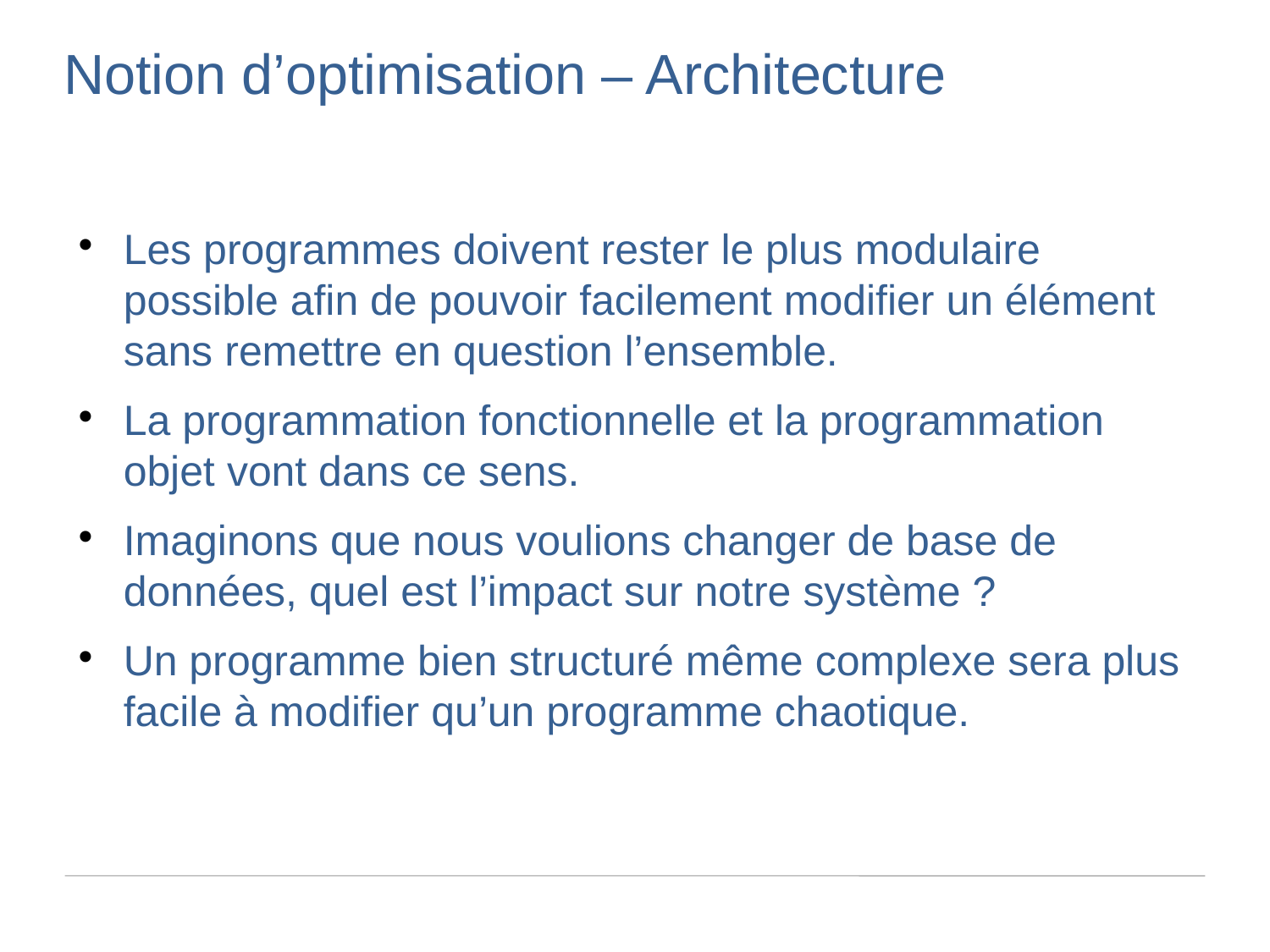

Notion d’optimisation – Architecture
Les programmes doivent rester le plus modulaire possible afin de pouvoir facilement modifier un élément sans remettre en question l’ensemble.
La programmation fonctionnelle et la programmation objet vont dans ce sens.
Imaginons que nous voulions changer de base de données, quel est l’impact sur notre système ?
Un programme bien structuré même complexe sera plus facile à modifier qu’un programme chaotique.